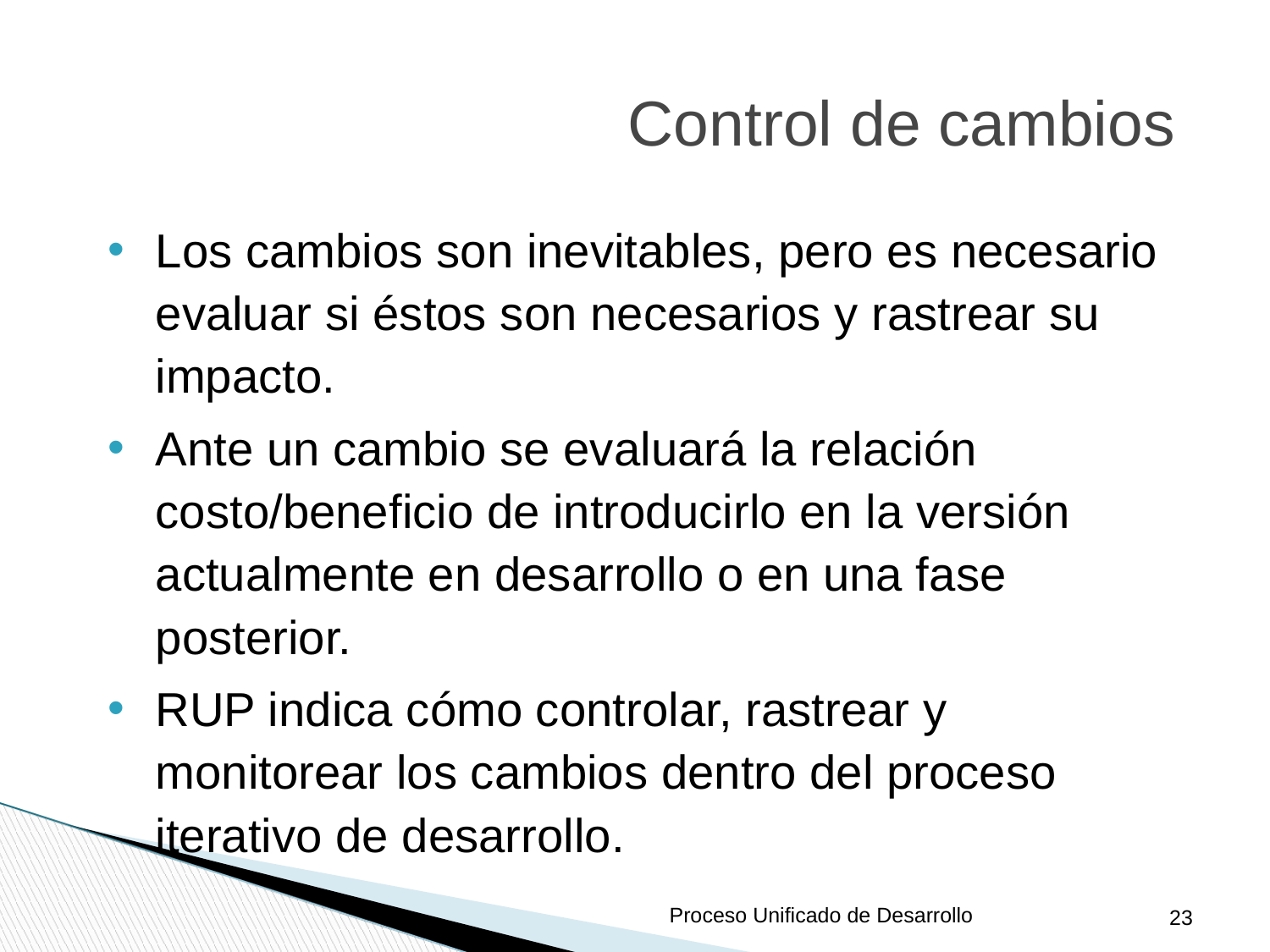

Control de cambios
Los cambios son inevitables, pero es necesario evaluar si éstos son necesarios y rastrear su impacto.
Ante un cambio se evaluará la relación costo/beneficio de introducirlo en la versión actualmente en desarrollo o en una fase posterior.
RUP indica cómo controlar, rastrear y monitorear los cambios dentro del proceso iterativo de desarrollo.
23
Proceso Unificado de Desarrollo